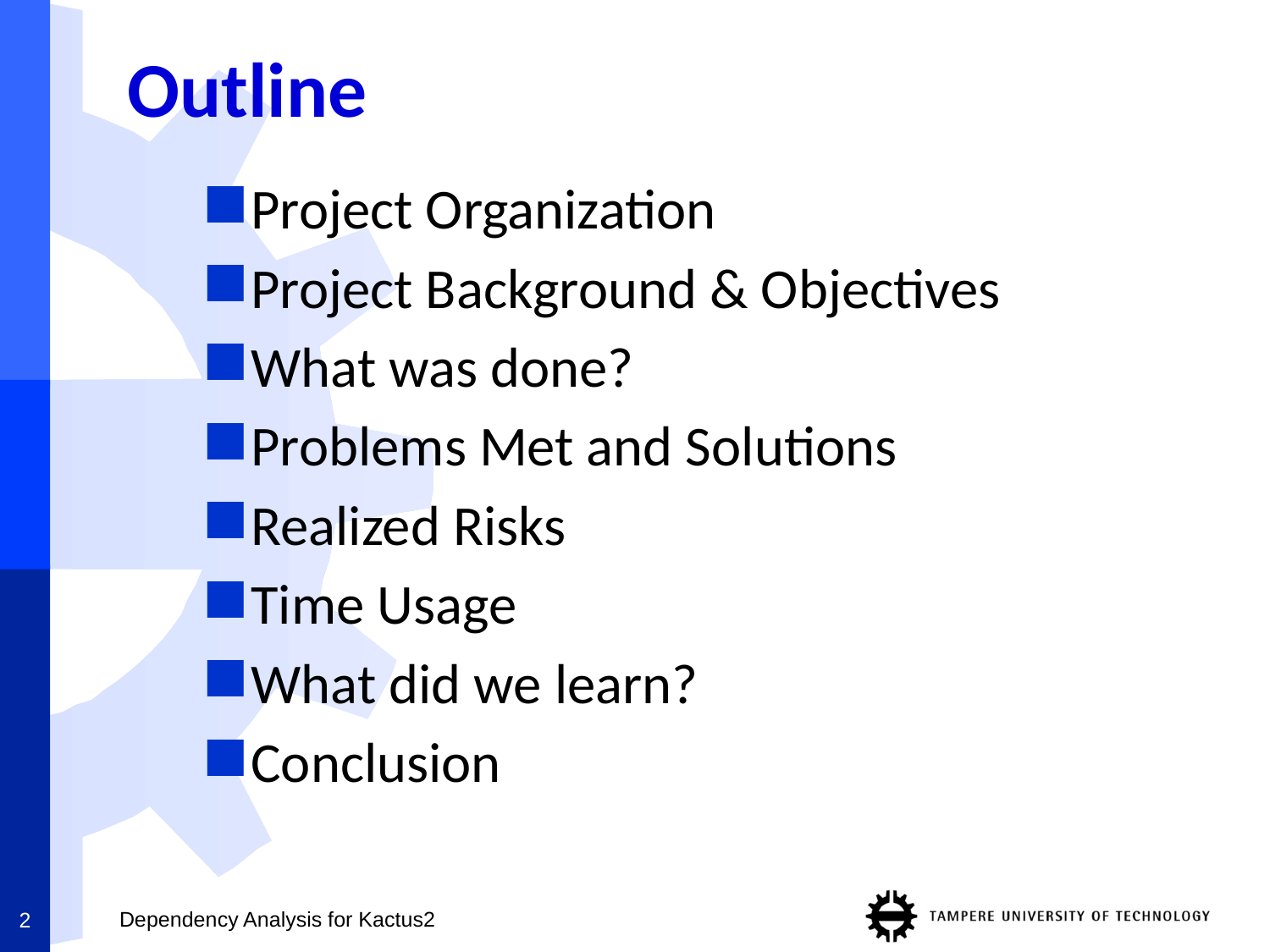

# Outline
Project Organization
Project Background & Objectives
What was done?
Problems Met and Solutions
Realized Risks
Time Usage
What did we learn?
Conclusion
2